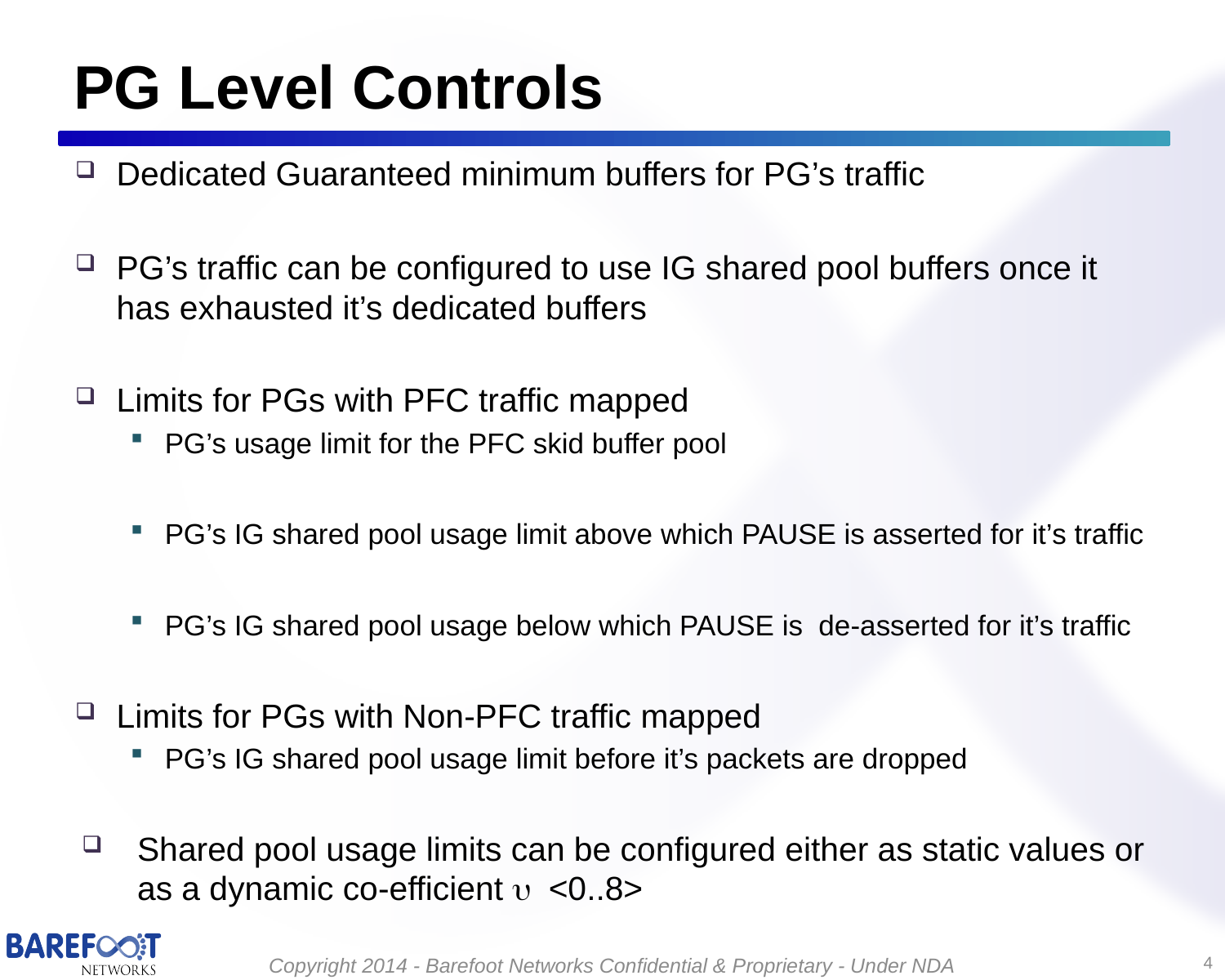

# PG Level Controls
Dedicated Guaranteed minimum buffers for PG’s traffic

PG’s traffic can be configured to use IG shared pool buffers once it has exhausted it’s dedicated buffers

Limits for PGs with PFC traffic mapped
PG’s usage limit for the PFC skid buffer pool

PG’s IG shared pool usage limit above which PAUSE is asserted for it’s traffic

PG’s IG shared pool usage below which PAUSE is  de-asserted for it’s traffic

Limits for PGs with Non-PFC traffic mapped
PG’s IG shared pool usage limit before it’s packets are dropped

Shared pool usage limits can be configured either as static values or as a dynamic co-efficient υ <0..8>

4
Copyright 2014 - Barefoot Networks Confidential & Proprietary - Under NDA